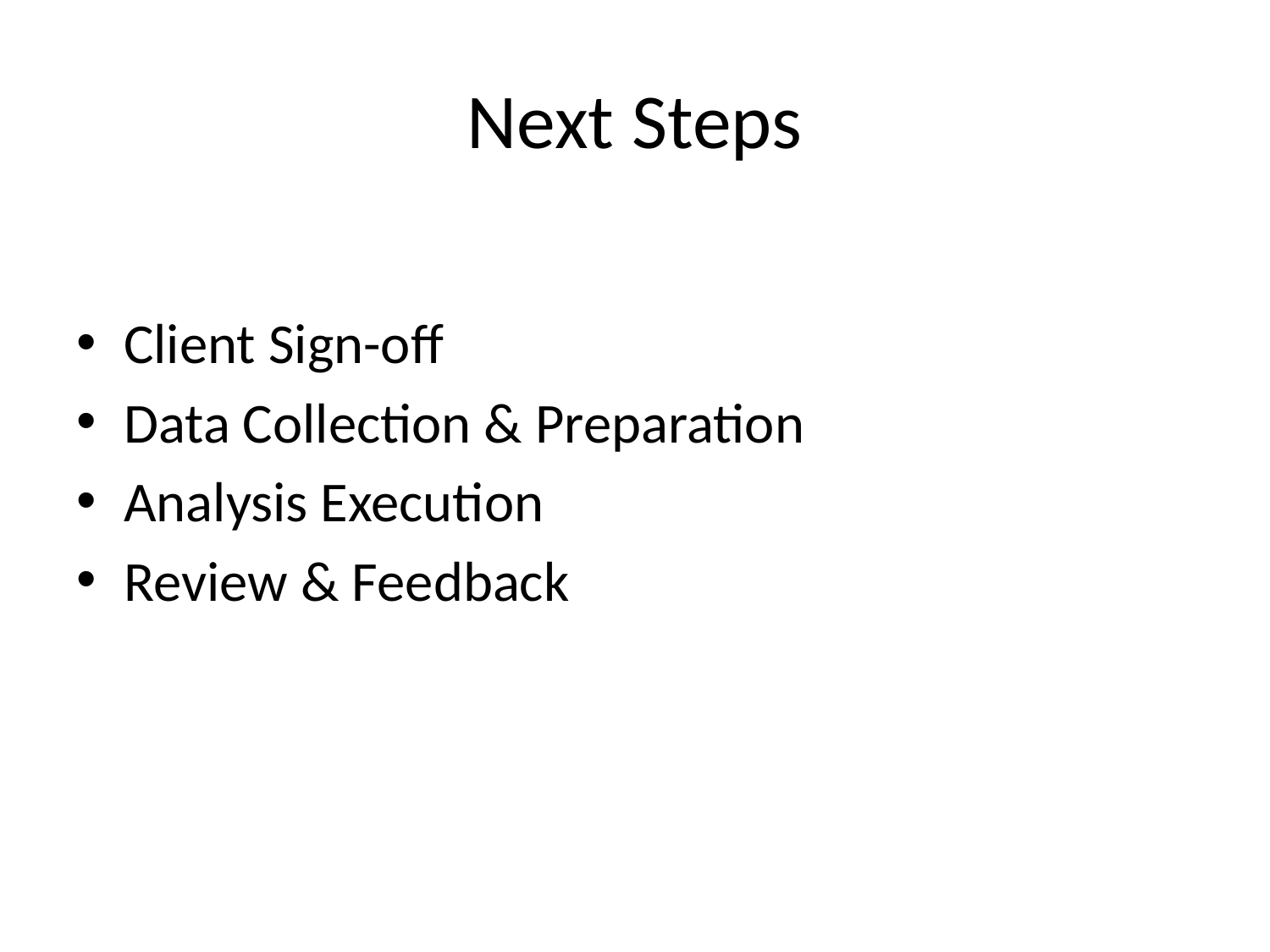

# Next Steps

Client Sign-off
Data Collection & Preparation
Analysis Execution
Review & Feedback